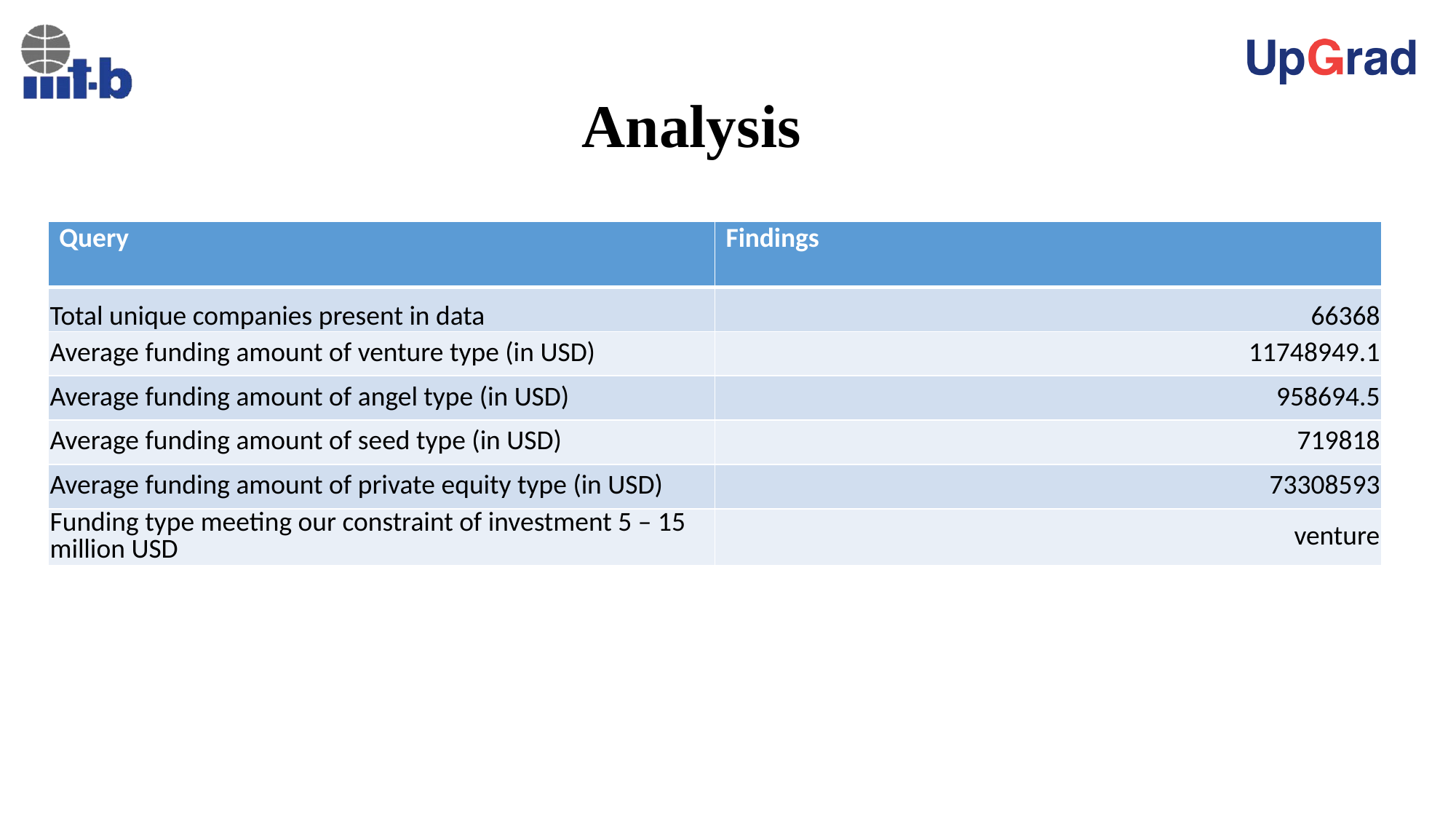

# Analysis
| Query | Findings |
| --- | --- |
| Total unique companies present in data | 66368 |
| Average funding amount of venture type (in USD) | 11748949.1 |
| Average funding amount of angel type (in USD) | 958694.5 |
| Average funding amount of seed type (in USD) | 719818 |
| Average funding amount of private equity type (in USD) | 73308593 |
| Funding type meeting our constraint of investment 5 – 15 million USD | venture |